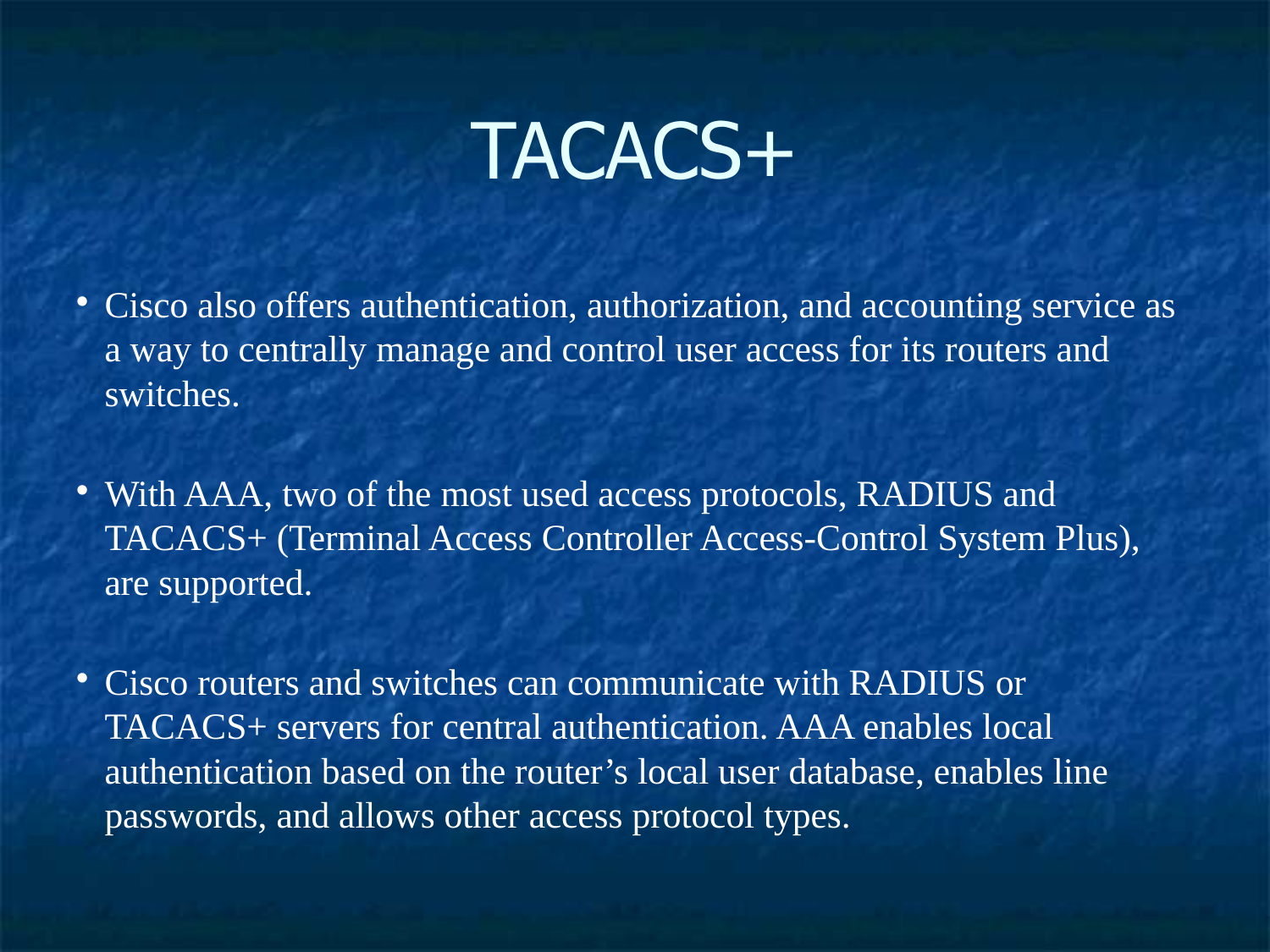

TACACS+
Cisco also offers authentication, authorization, and accounting service as a way to centrally manage and control user access for its routers and switches.

With AAA, two of the most used access protocols, RADIUS and TACACS+ (Terminal Access Controller Access-Control System Plus), are supported.

Cisco routers and switches can communicate with RADIUS or TACACS+ servers for central authentication. AAA enables local authentication based on the router’s local user database, enables line passwords, and allows other access protocol types.